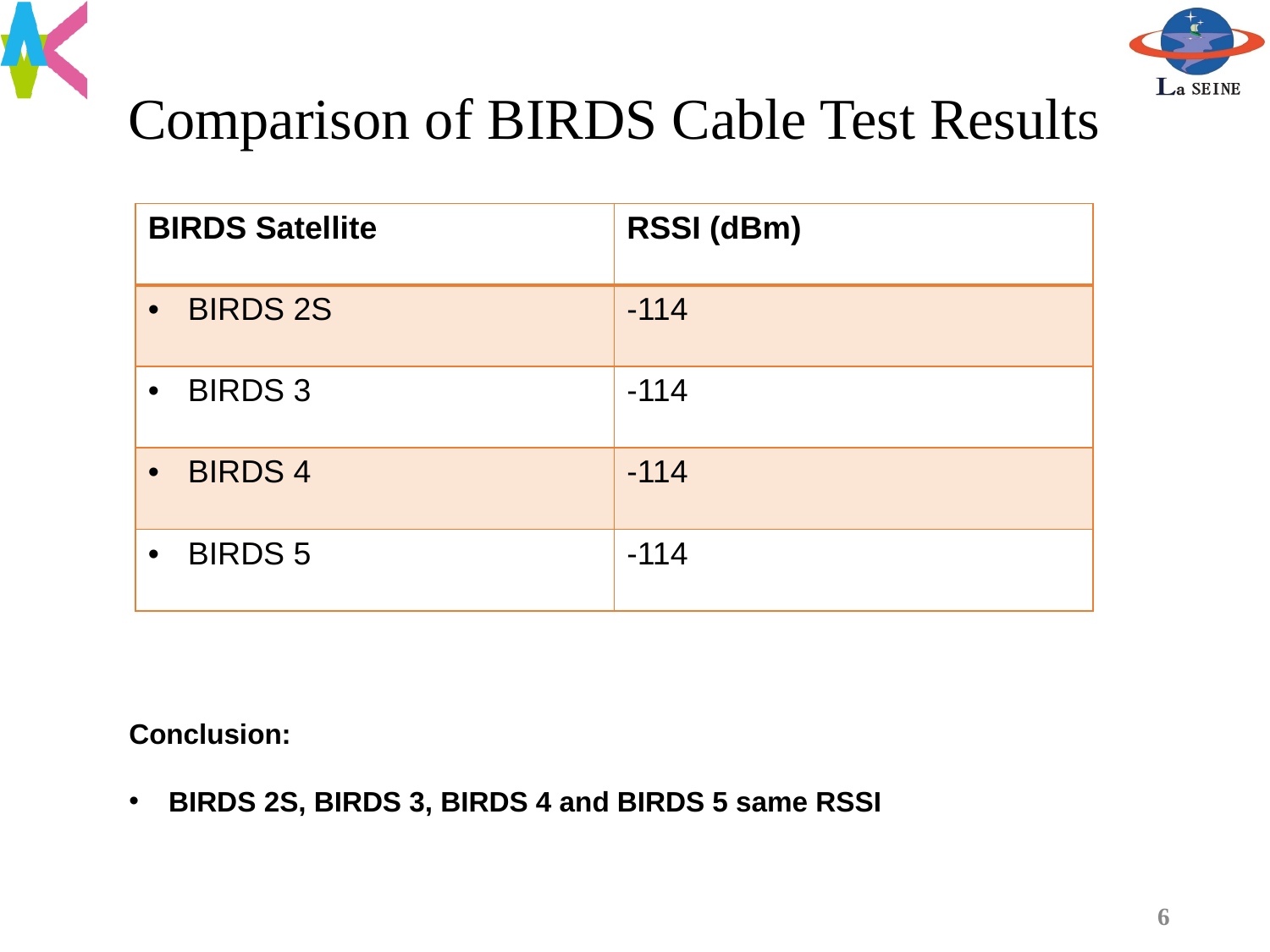

# Comparison of BIRDS Cable Test Results
| BIRDS Satellite | RSSI (dBm) |
| --- | --- |
| BIRDS 2S | -114 |
| BIRDS 3 | -114 |
| BIRDS 4 | -114 |
| BIRDS 5 | -114 |
Conclusion:

BIRDS 2S, BIRDS 3, BIRDS 4 and BIRDS 5 same RSSI
6